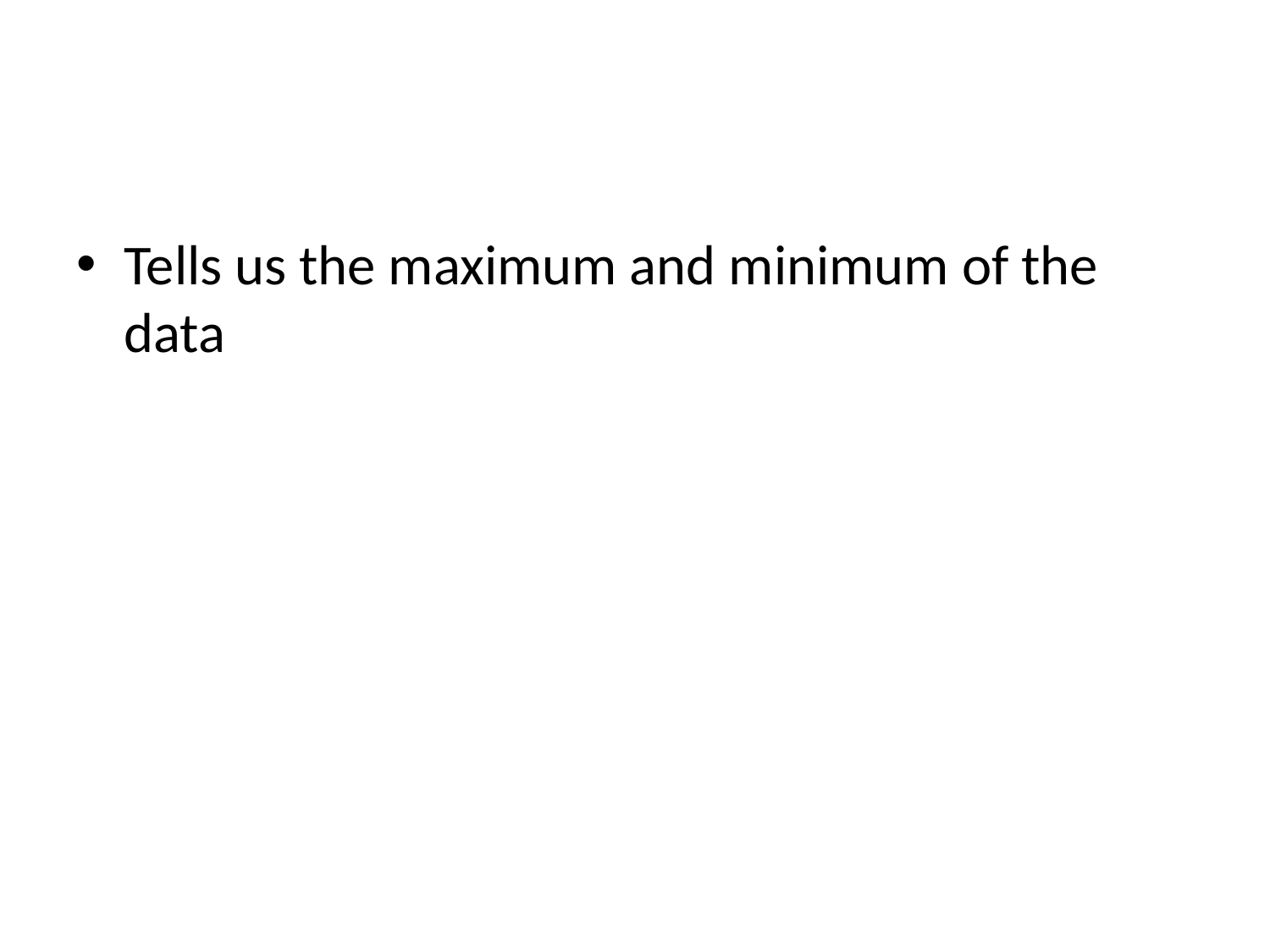

#
Tells us the maximum and minimum of the data